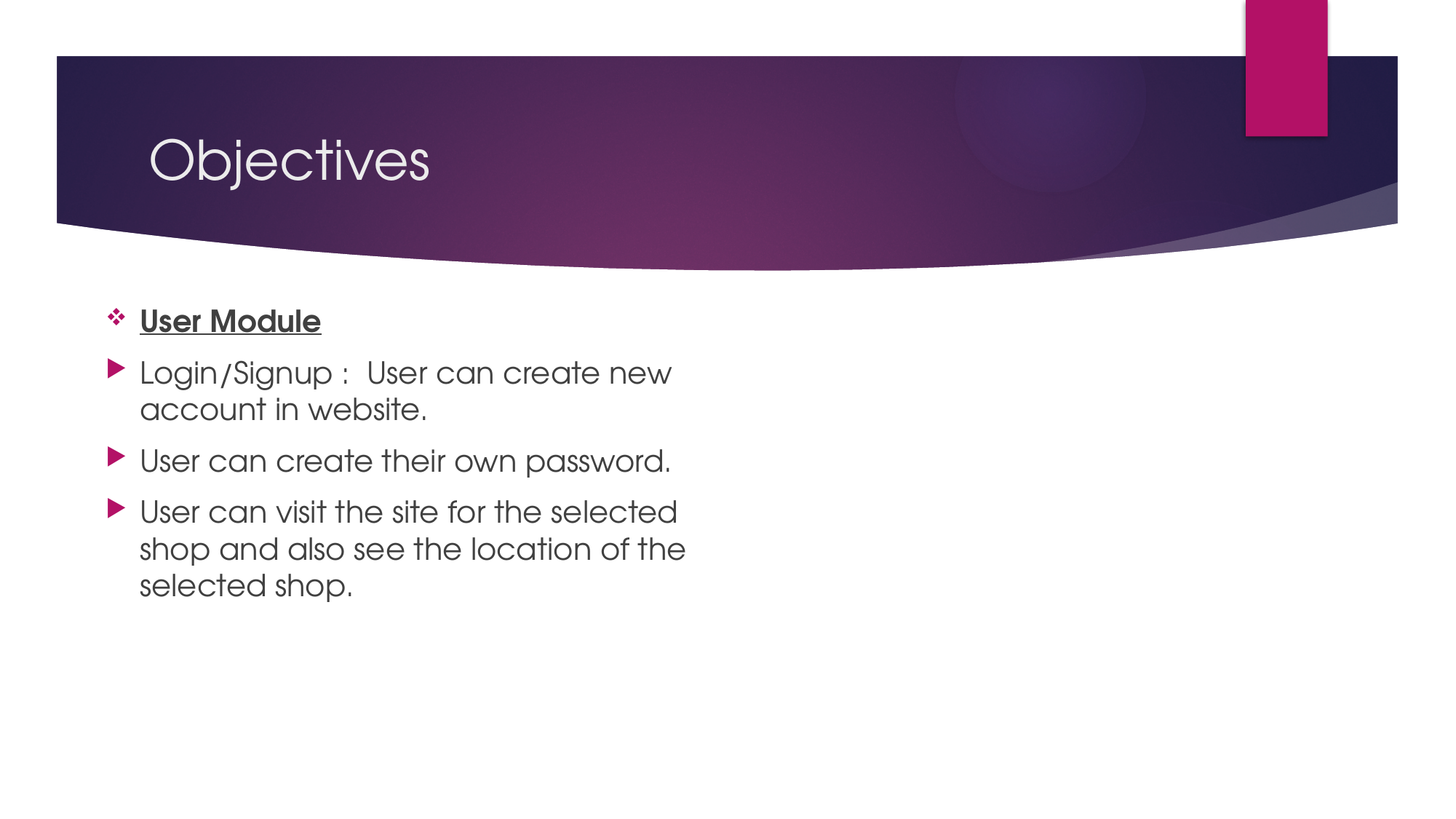

# Objectives
User Module
Login/Signup :  User can create new account in website.
User can create their own password.
User can visit the site for the selected shop and also see the location of the selected shop.